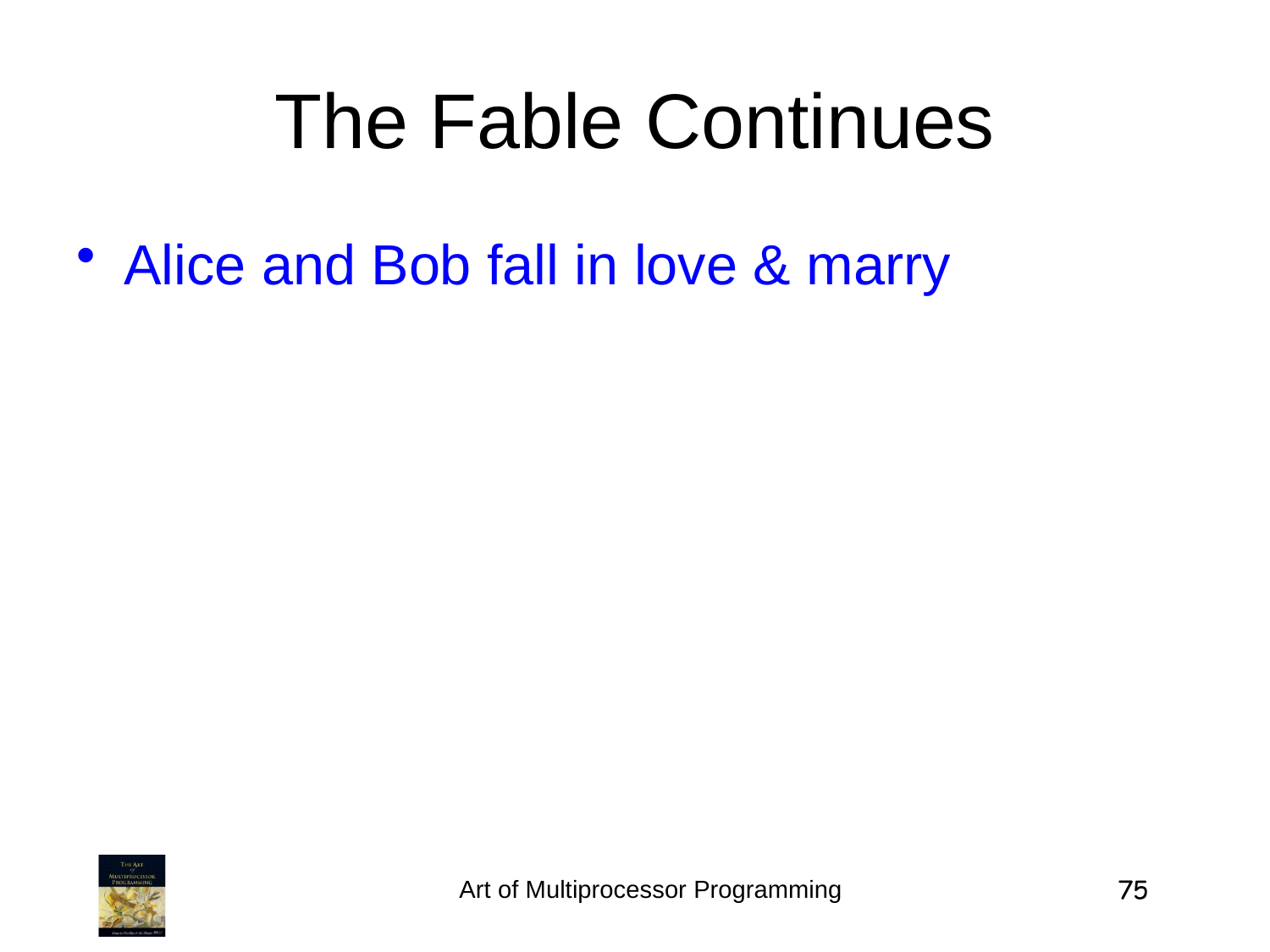

The Fable Continues
Alice and Bob fall in love & marry

Art of Multiprocessor Programming
75